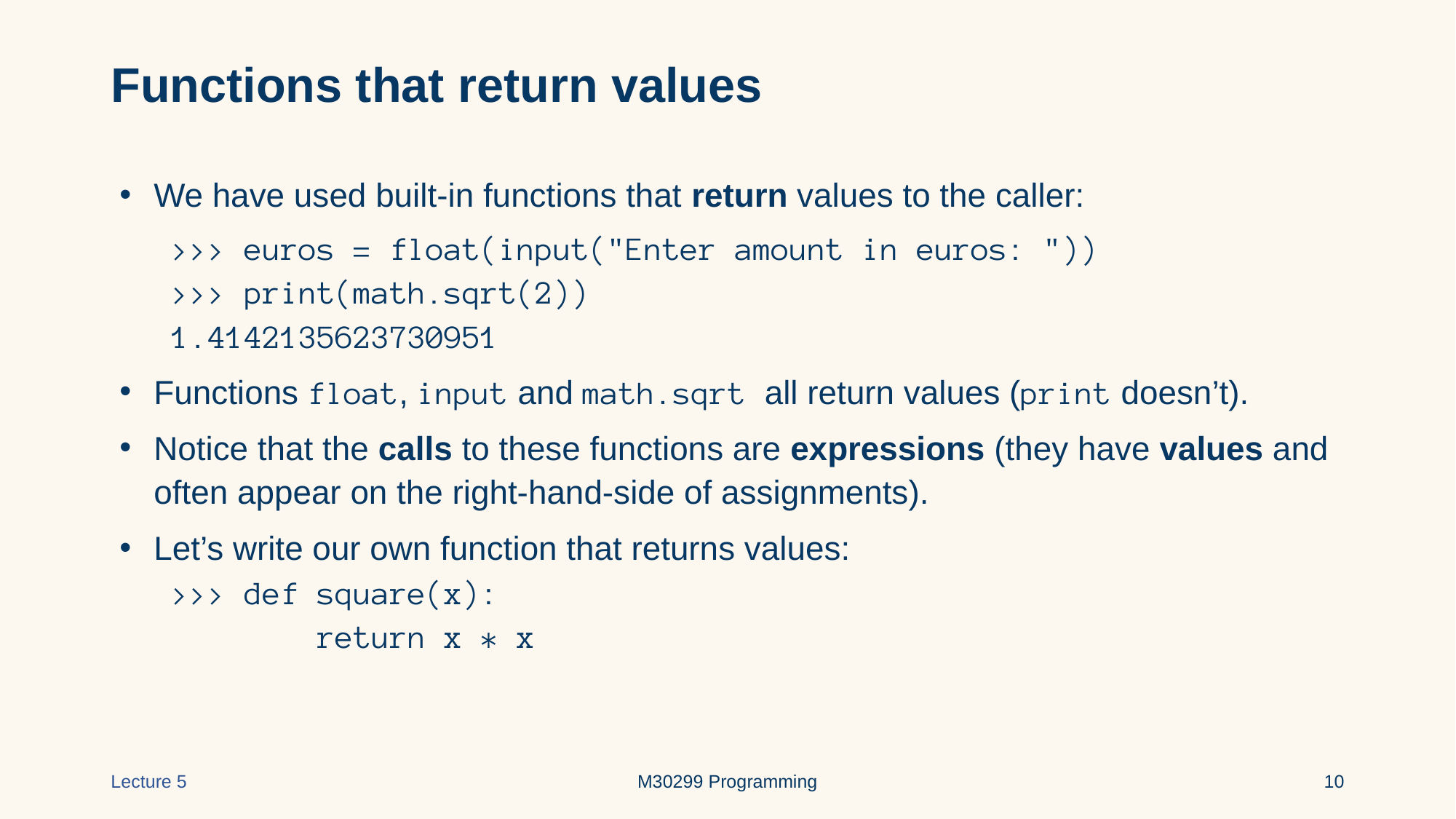

# Functions that return values
We have used built-in functions that return values to the caller:
 >>> euros = float(input("Enter amount in euros: "))
 >>> print(math.sqrt(2))
 1.4142135623730951
Functions float, input and math.sqrt all return values (print doesn’t).
Notice that the calls to these functions are expressions (they have values and often appear on the right-hand-side of assignments).
Let’s write our own function that returns values:
 >>> def square(x):
         return x * x
Lecture 5
M30299 Programming
10